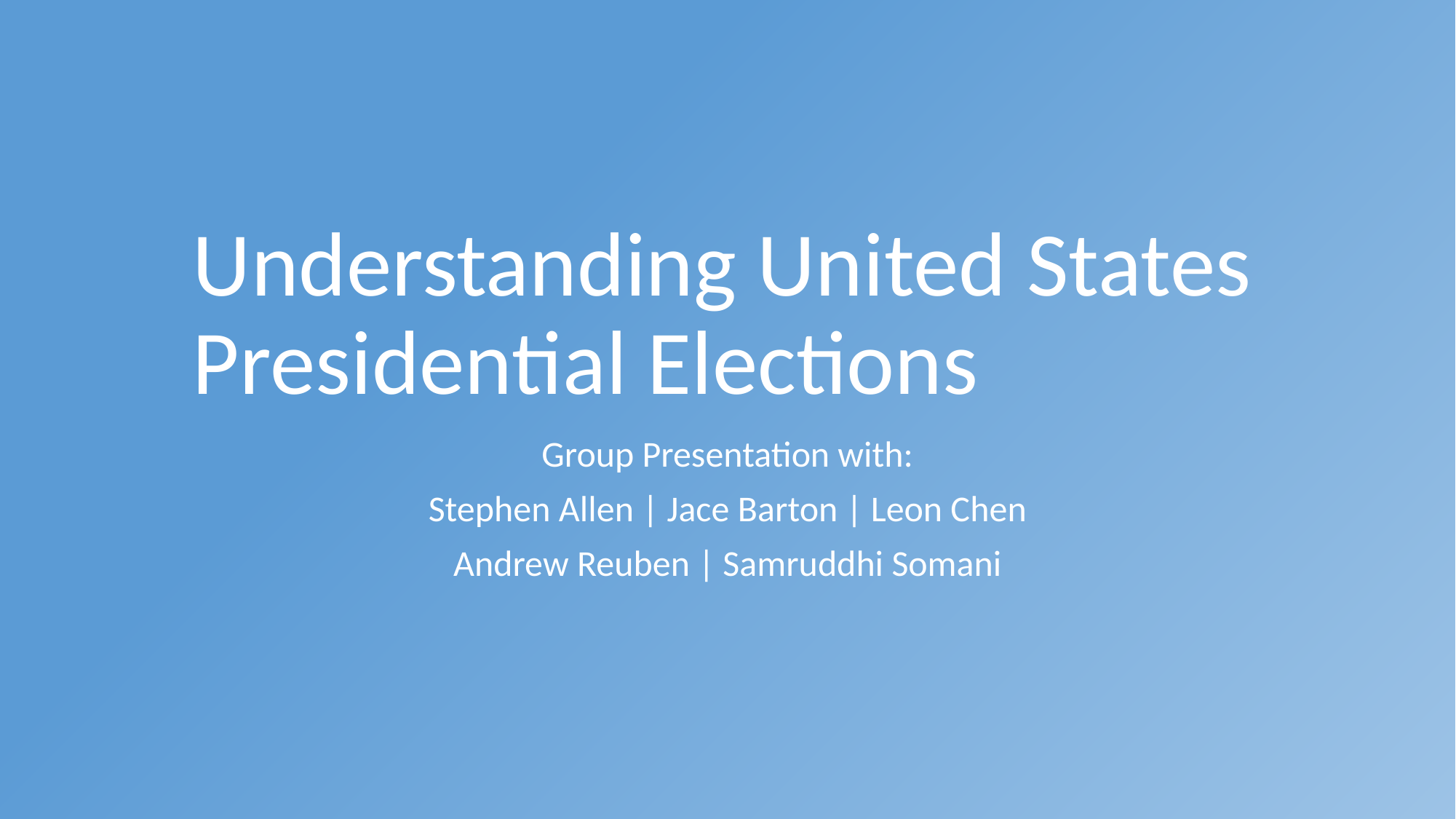

# Understanding United States Presidential Elections
Group Presentation with:
Stephen Allen | Jace Barton | Leon Chen
Andrew Reuben | Samruddhi Somani